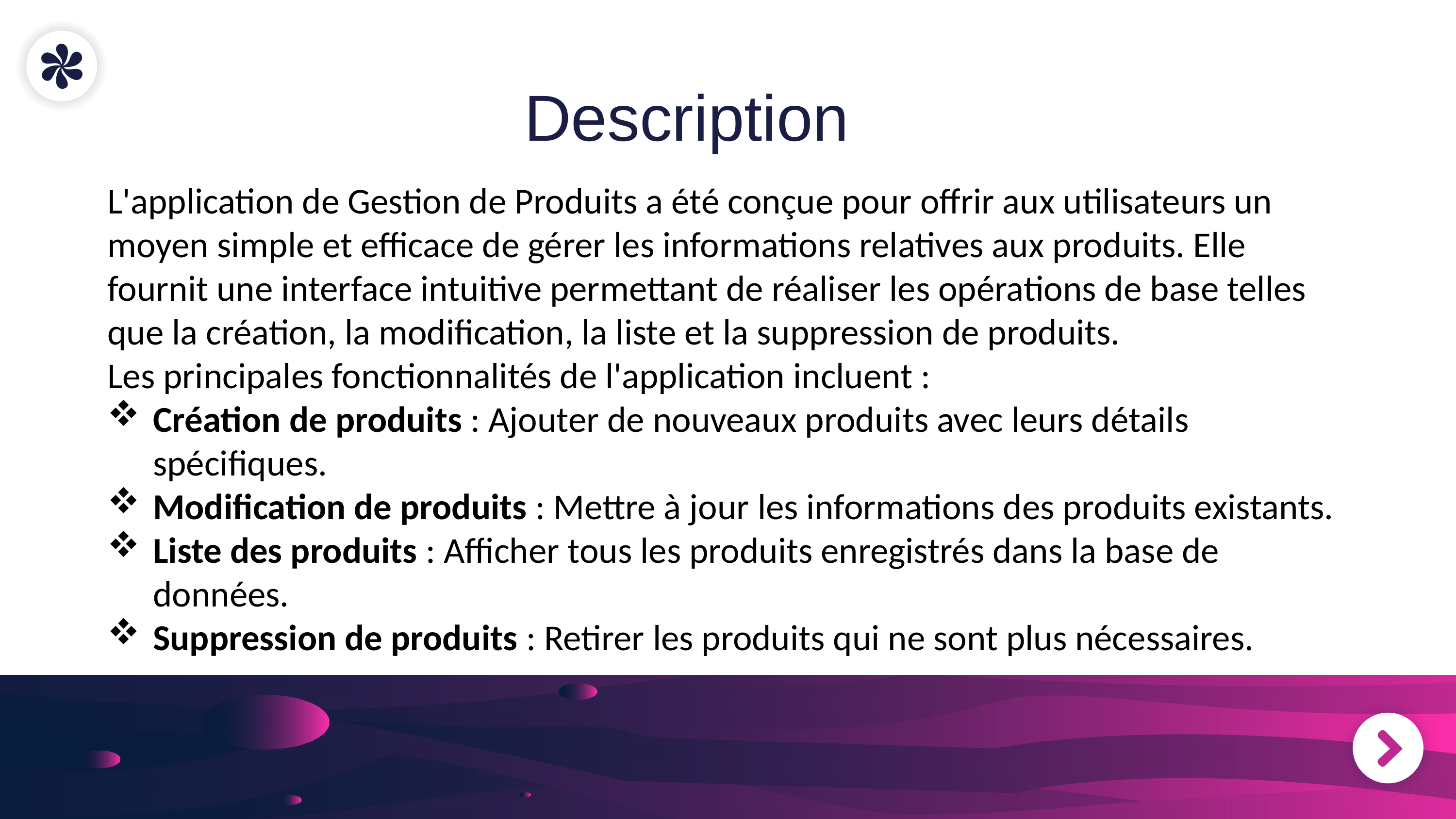

Description
L'application de Gestion de Produits a été conçue pour offrir aux utilisateurs un moyen simple et efficace de gérer les informations relatives aux produits. Elle fournit une interface intuitive permettant de réaliser les opérations de base telles que la création, la modification, la liste et la suppression de produits.
Les principales fonctionnalités de l'application incluent :
Création de produits : Ajouter de nouveaux produits avec leurs détails spécifiques.
Modification de produits : Mettre à jour les informations des produits existants.
Liste des produits : Afficher tous les produits enregistrés dans la base de données.
Suppression de produits : Retirer les produits qui ne sont plus nécessaires.